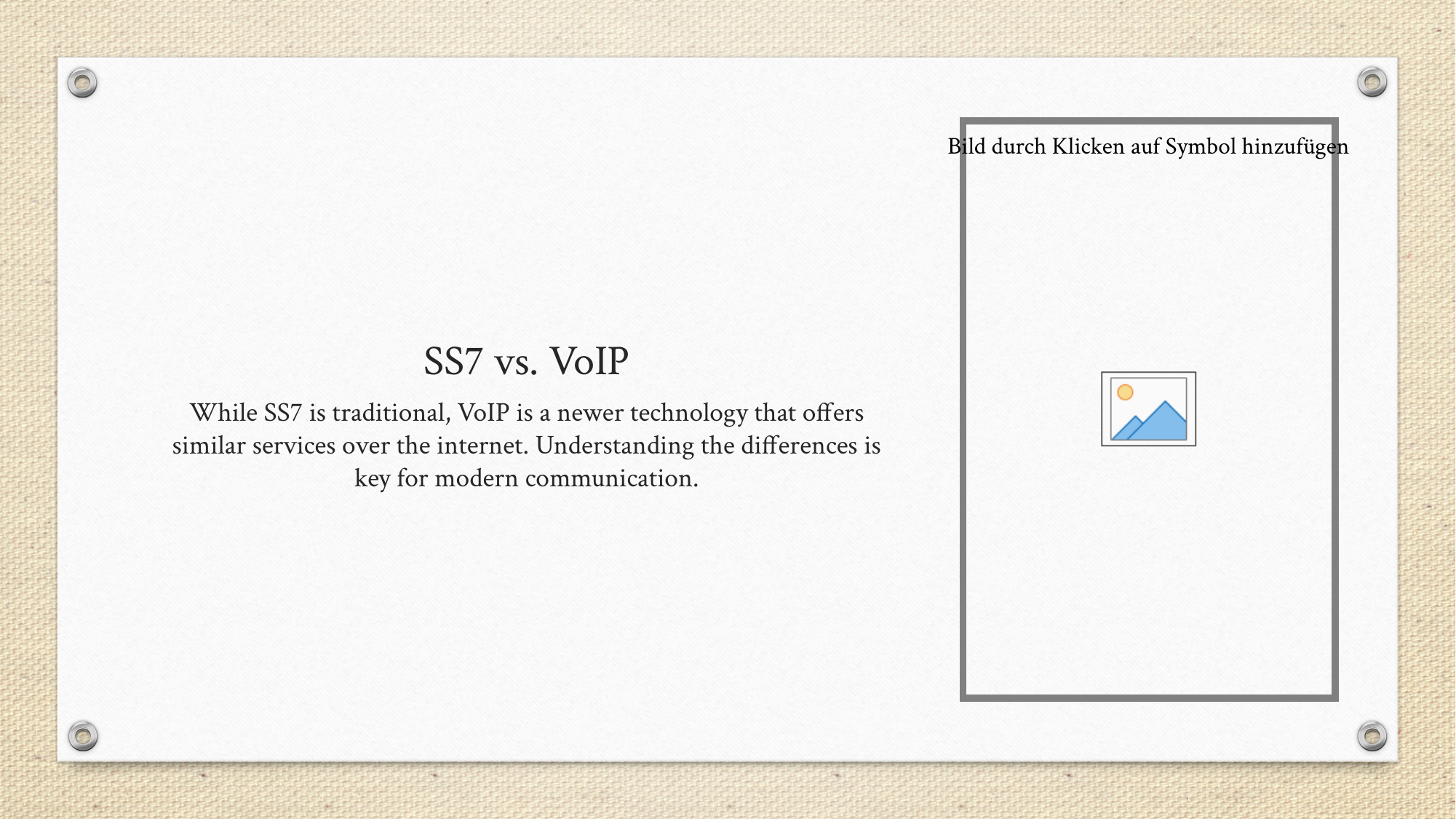

# SS7 vs. VoIP
While SS7 is traditional, VoIP is a newer technology that offers similar services over the internet. Understanding the differences is key for modern communication.